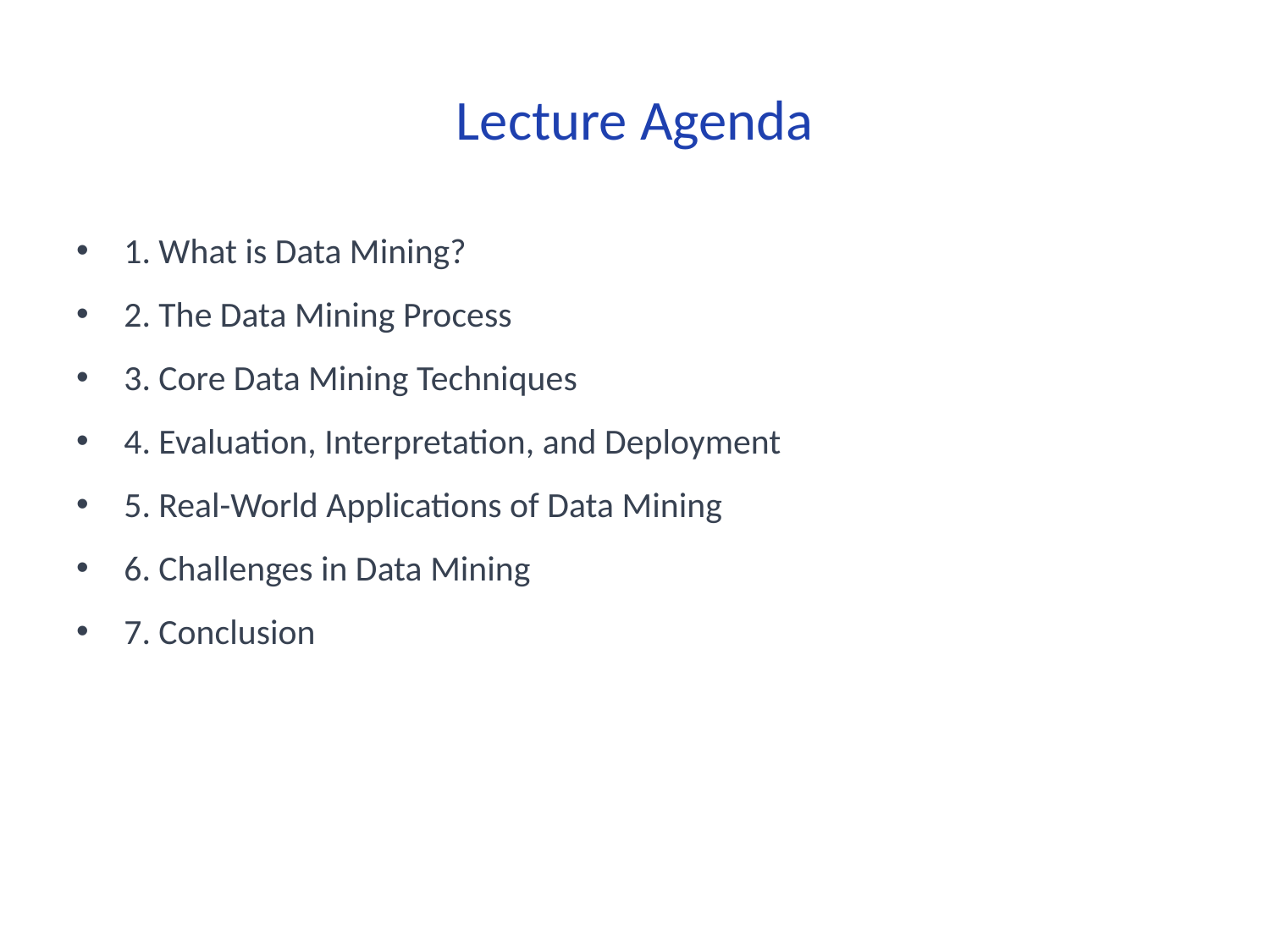

# Lecture Agenda
1. What is Data Mining?
2. The Data Mining Process
3. Core Data Mining Techniques
4. Evaluation, Interpretation, and Deployment
5. Real-World Applications of Data Mining
6. Challenges in Data Mining
7. Conclusion